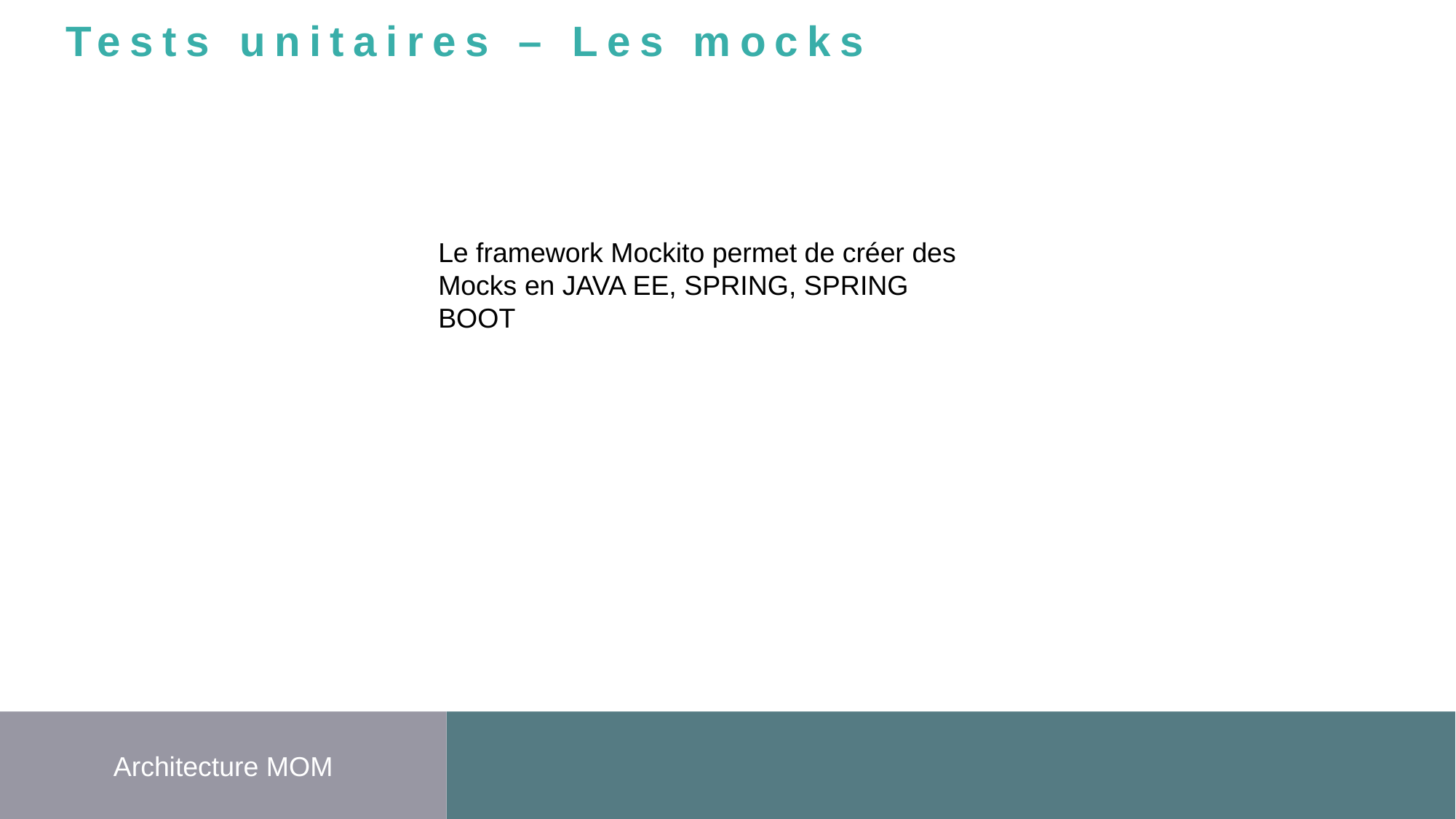

Tests unitaires – Les mocks
Le framework Mockito permet de créer des Mocks en JAVA EE, SPRING, SPRING BOOT
Architecture MOM